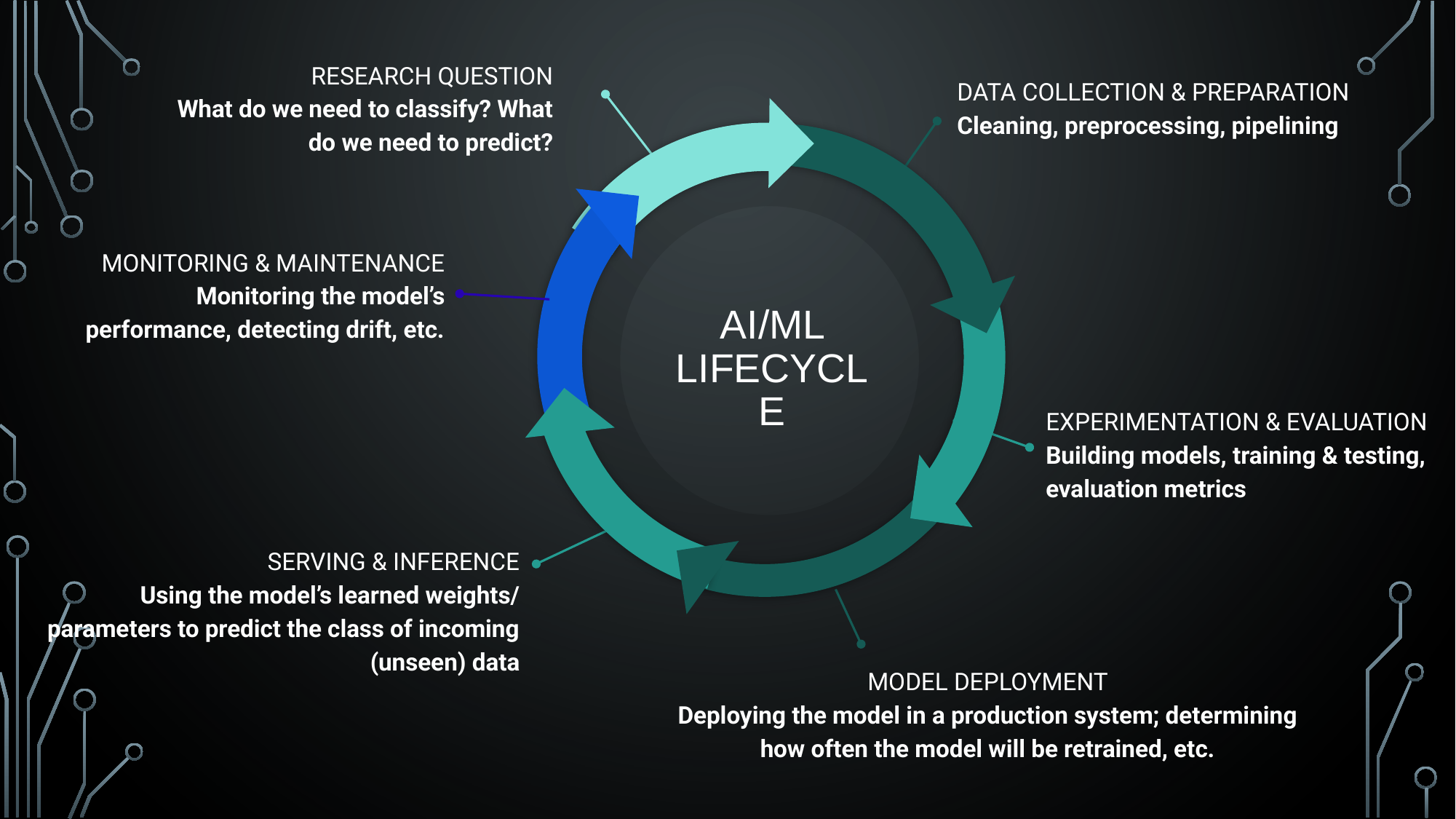

RESEARCH QUESTION
What do we need to classify? What do we need to predict?
DATA COLLECTION & PREPARATION
Cleaning, preprocessing, pipelining

MONITORING & MAINTENANCE
Monitoring the model’s performance, detecting drift, etc.

# AI/ML Lifecycle
EXPERIMENTATION & EVALUATION
Building models, training & testing, evaluation metrics

SERVING & INFERENCE
Using the model’s learned weights/ parameters to predict the class of incoming (unseen) data

MODEL DEPLOYMENT
Deploying the model in a production system; determining how often the model will be retrained, etc.